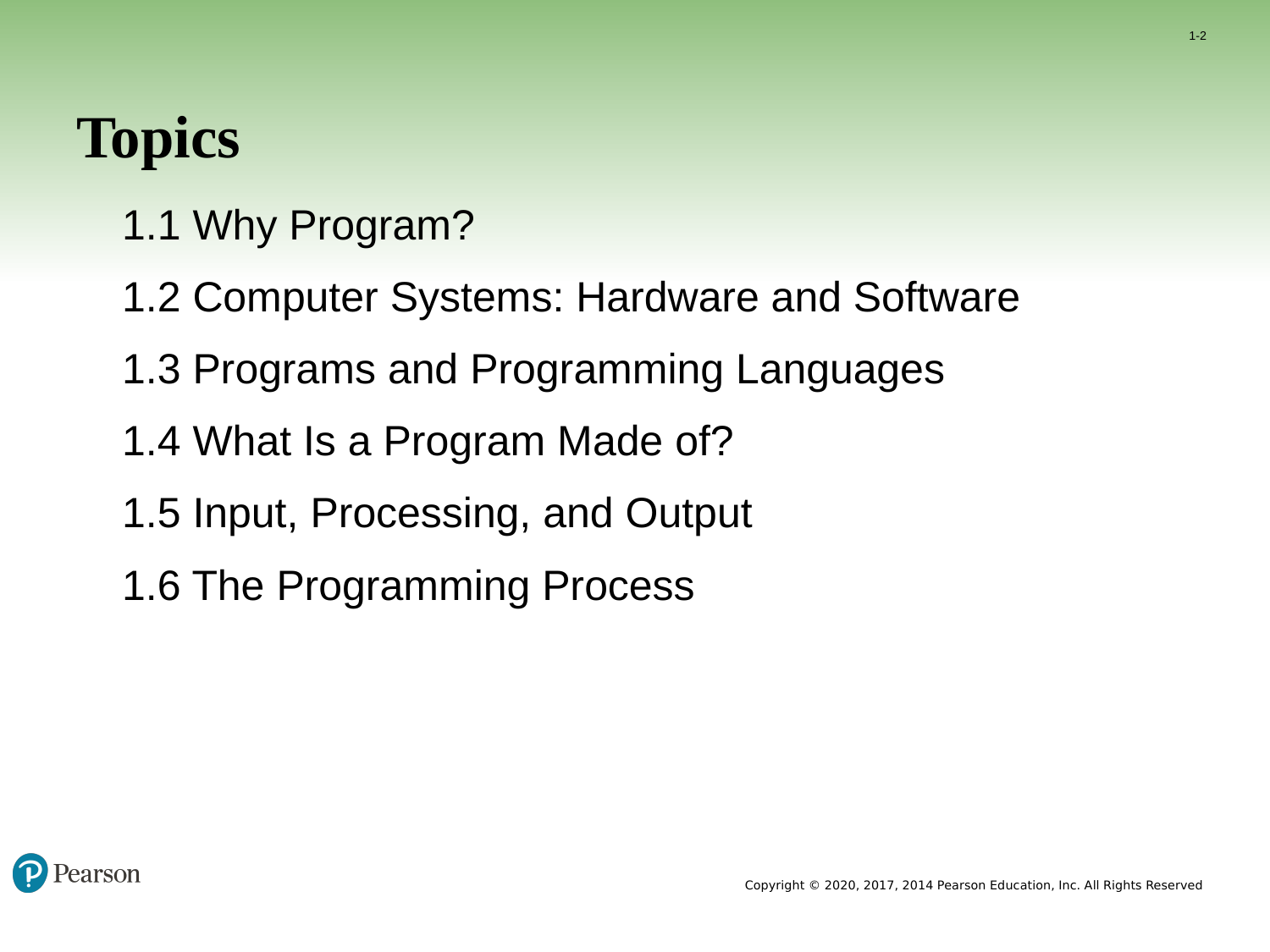

1-2
# Topics
1.1 Why Program?
1.2 Computer Systems: Hardware and Software
1.3 Programs and Programming Languages
1.4 What Is a Program Made of?
1.5 Input, Processing, and Output
1.6 The Programming Process